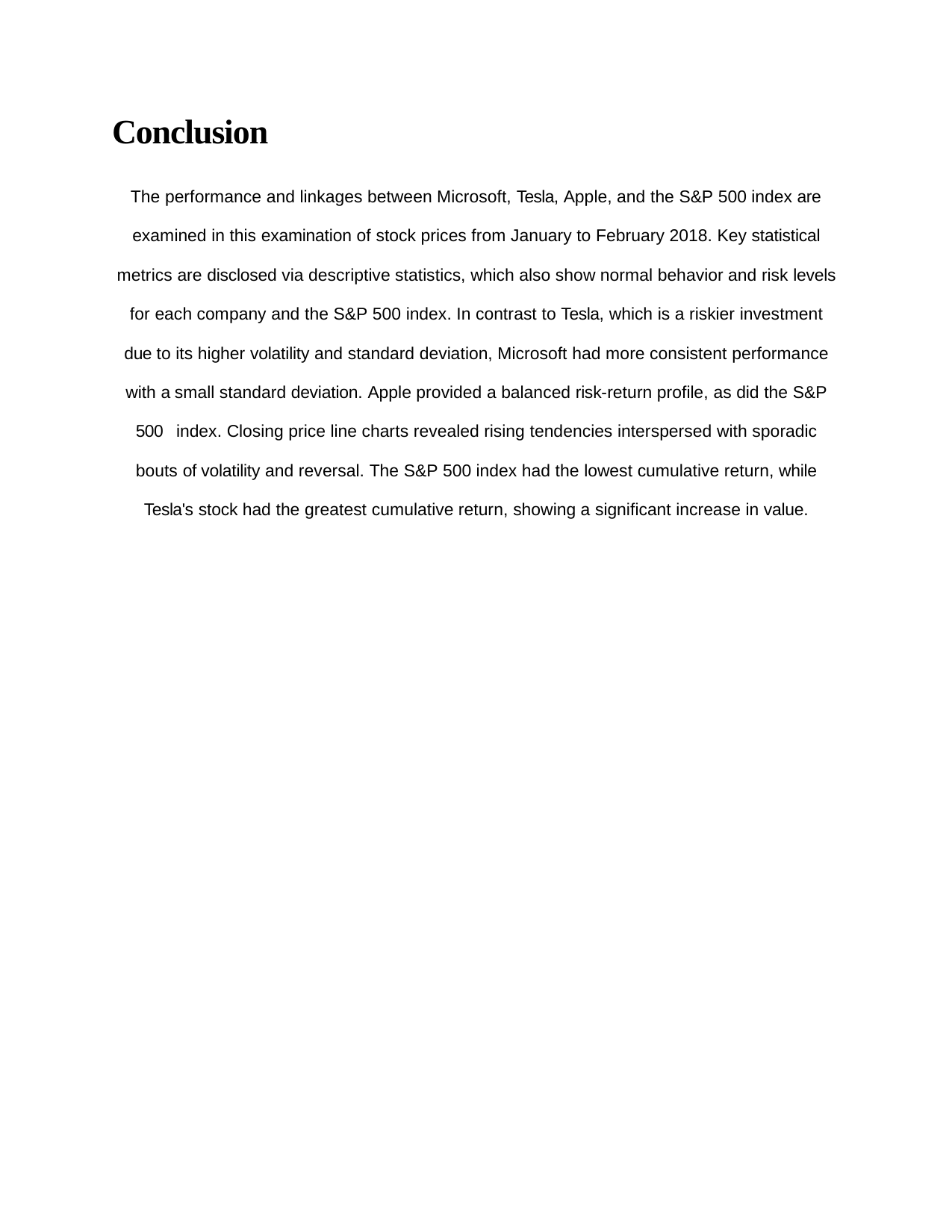

# Conclusion
The performance and linkages between Microsoft, Tesla, Apple, and the S&P 500 index are
examined in this examination of stock prices from January to February 2018. Key statistical metrics are disclosed via descriptive statistics, which also show normal behavior and risk levels for each company and the S&P 500 index. In contrast to Tesla, which is a riskier investment due to its higher volatility and standard deviation, Microsoft had more consistent performance with a small standard deviation. Apple provided a balanced risk-return profile, as did the S&P 500 index. Closing price line charts revealed rising tendencies interspersed with sporadic bouts of volatility and reversal. The S&P 500 index had the lowest cumulative return, while Tesla's stock had the greatest cumulative return, showing a significant increase in value.